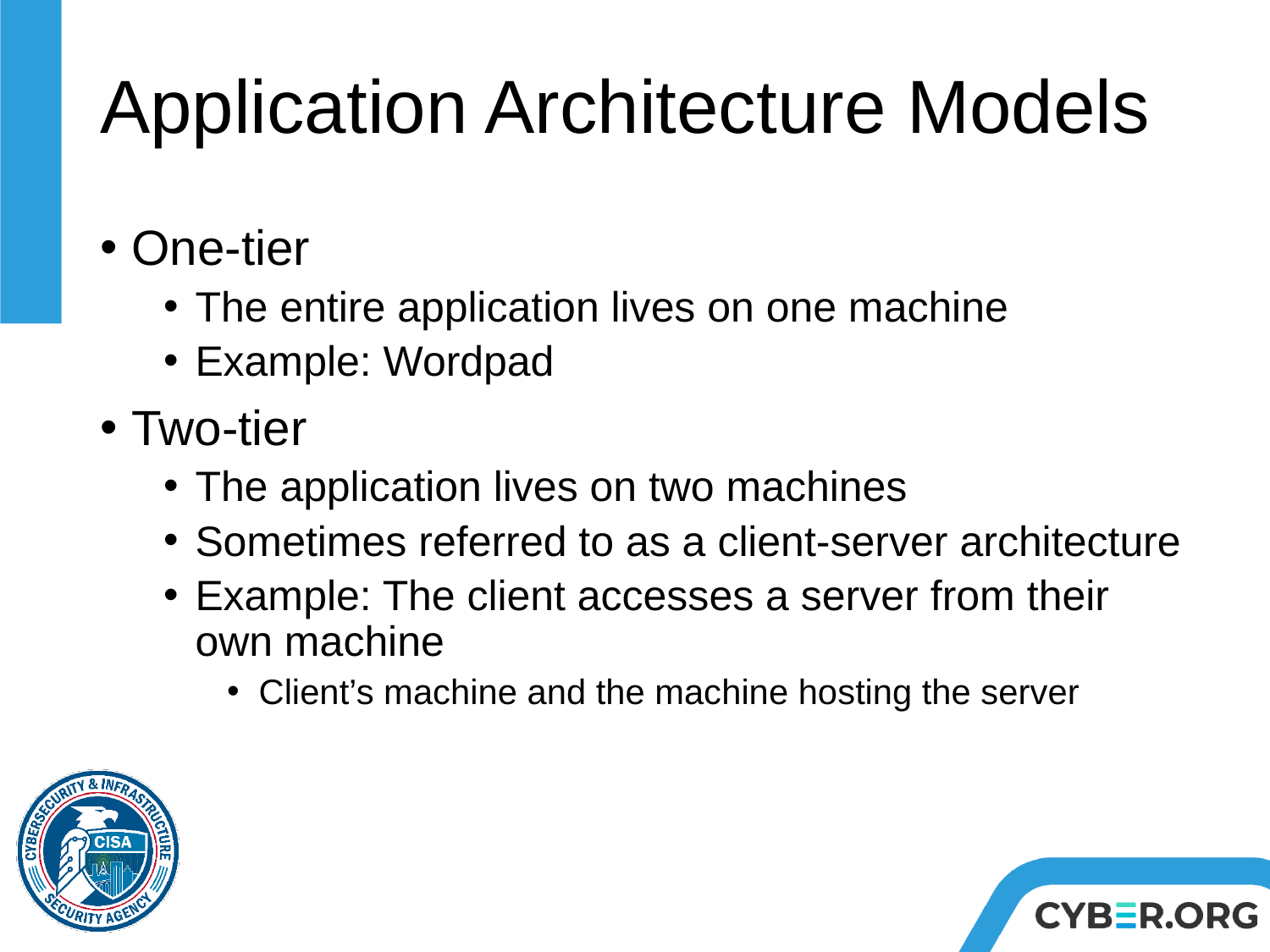

# Application Architecture Models
One-tier
The entire application lives on one machine
Example: Wordpad
Two-tier
The application lives on two machines
Sometimes referred to as a client-server architecture
Example: The client accesses a server from their own machine
Client’s machine and the machine hosting the server